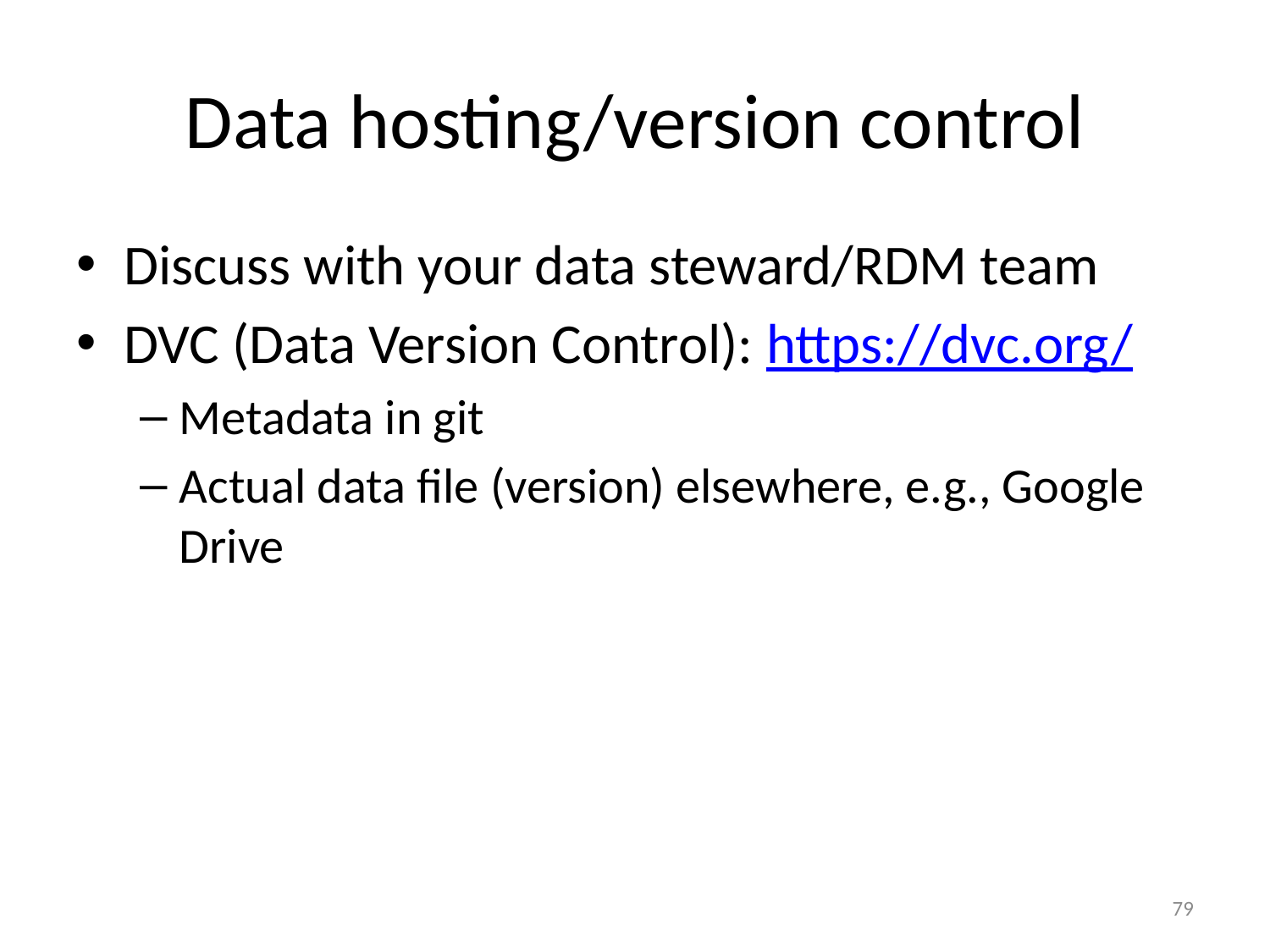

# Data hosting/version control
Discuss with your data steward/RDM team
DVC (Data Version Control): https://dvc.org/
Metadata in git
Actual data file (version) elsewhere, e.g., Google Drive
79